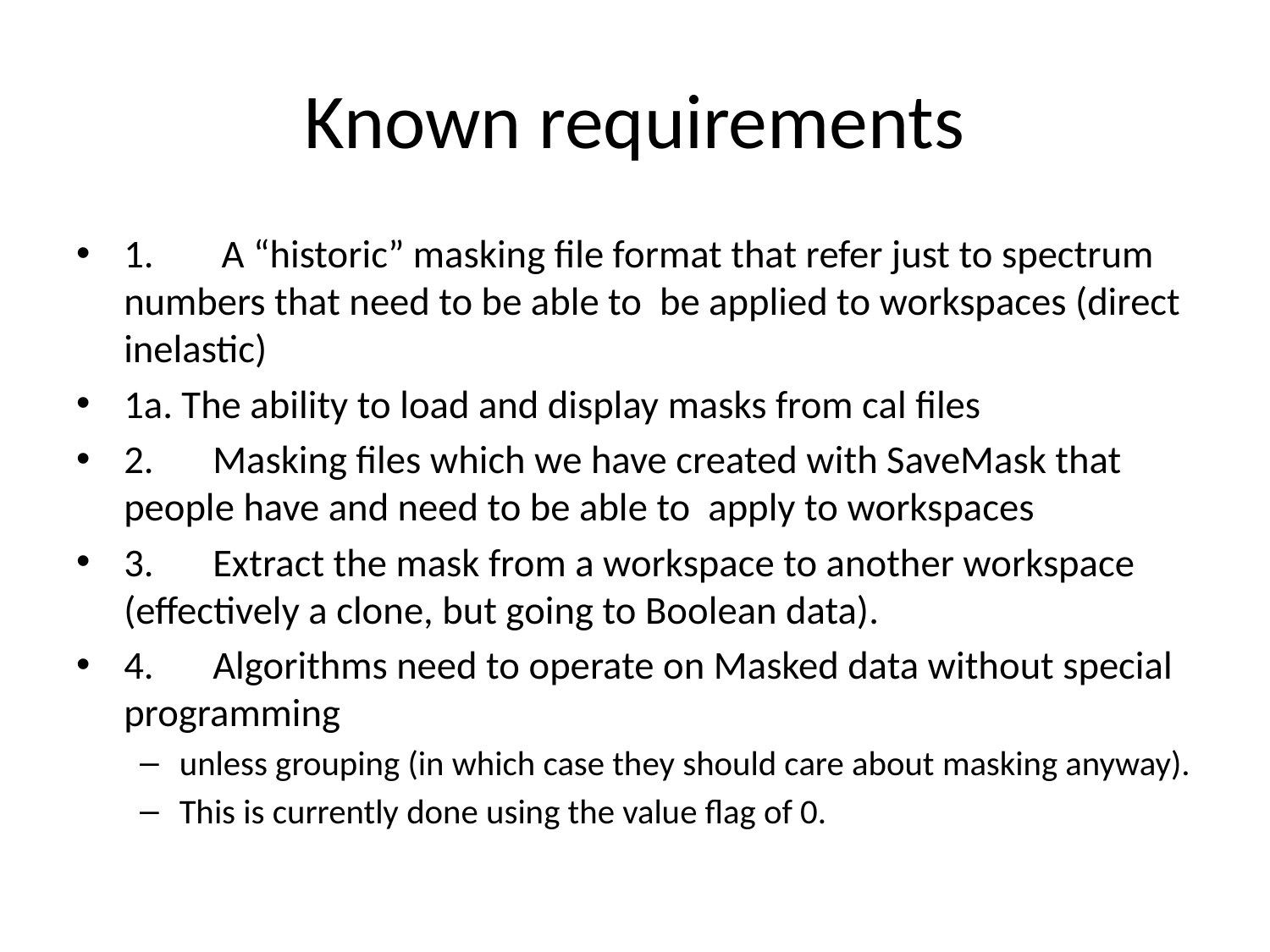

# Known requirements
1.	 A “historic” masking file format that refer just to spectrum  numbers that need to be able to  be applied to workspaces (direct inelastic)
1a. The ability to load and display masks from cal files
2.	Masking files which we have created with SaveMask that people have and need to be able to  apply to workspaces
3.	Extract the mask from a workspace to another workspace (effectively a clone, but going to Boolean data).
4.	Algorithms need to operate on Masked data without special programming
unless grouping (in which case they should care about masking anyway).
This is currently done using the value flag of 0.